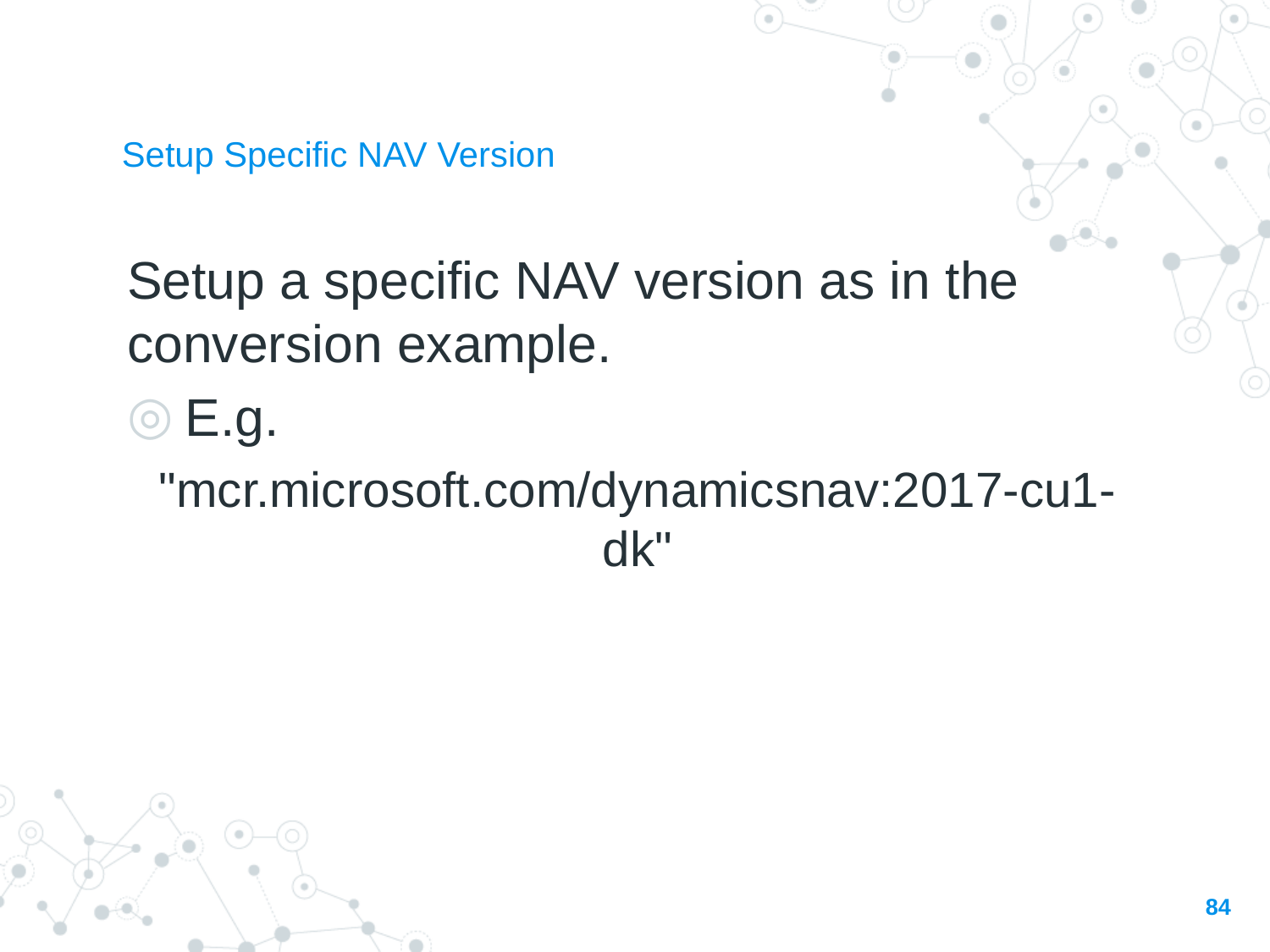

# Setup Specific NAV Version
Setup a specific NAV version as in the conversion example.
E.g.
"mcr.microsoft.com/dynamicsnav:2017-cu1-dk"
84